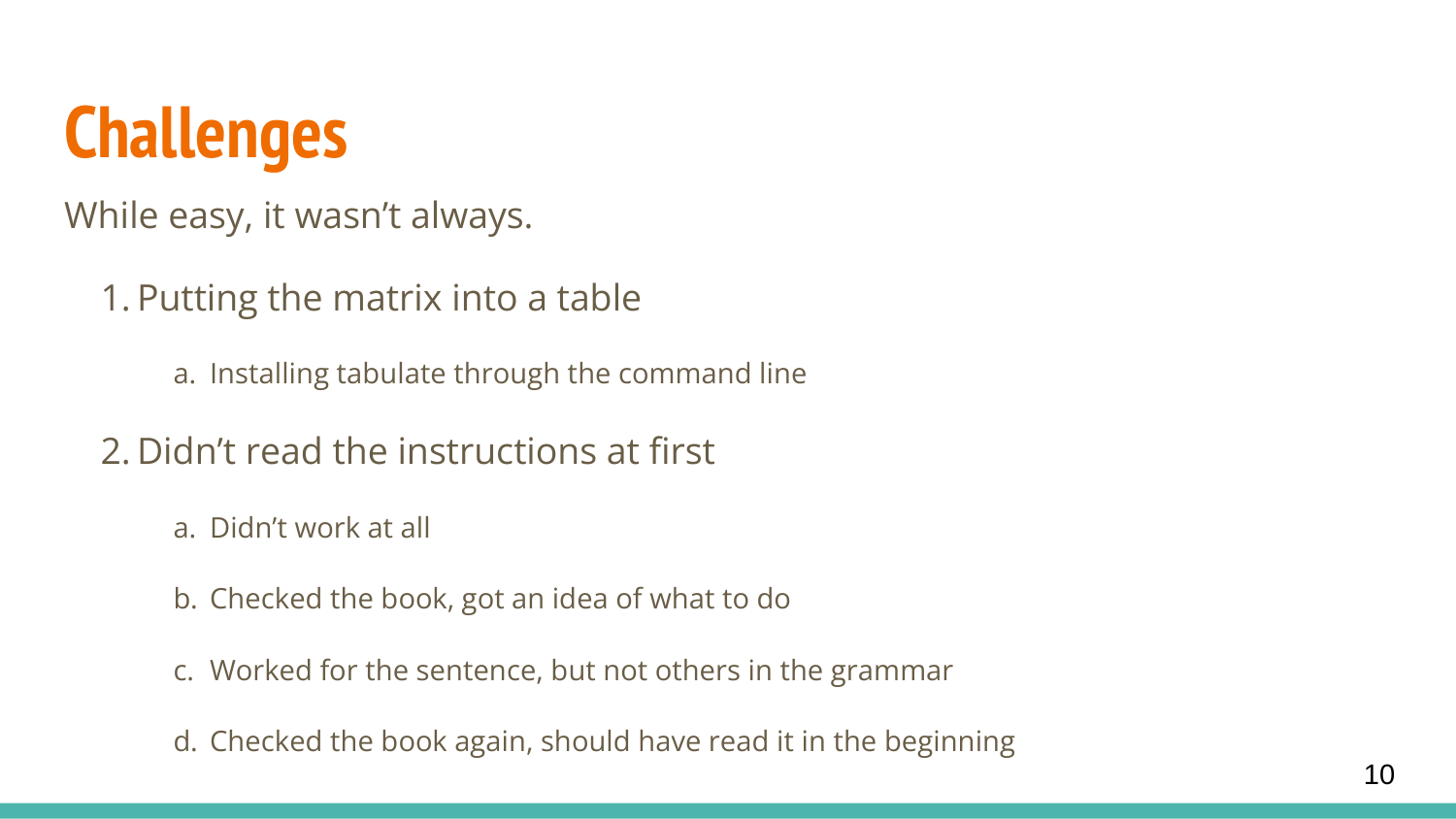

# Challenges
While easy, it wasn’t always.
Putting the matrix into a table
Installing tabulate through the command line
Didn’t read the instructions at first
Didn’t work at all
Checked the book, got an idea of what to do
Worked for the sentence, but not others in the grammar
Checked the book again, should have read it in the beginning
10